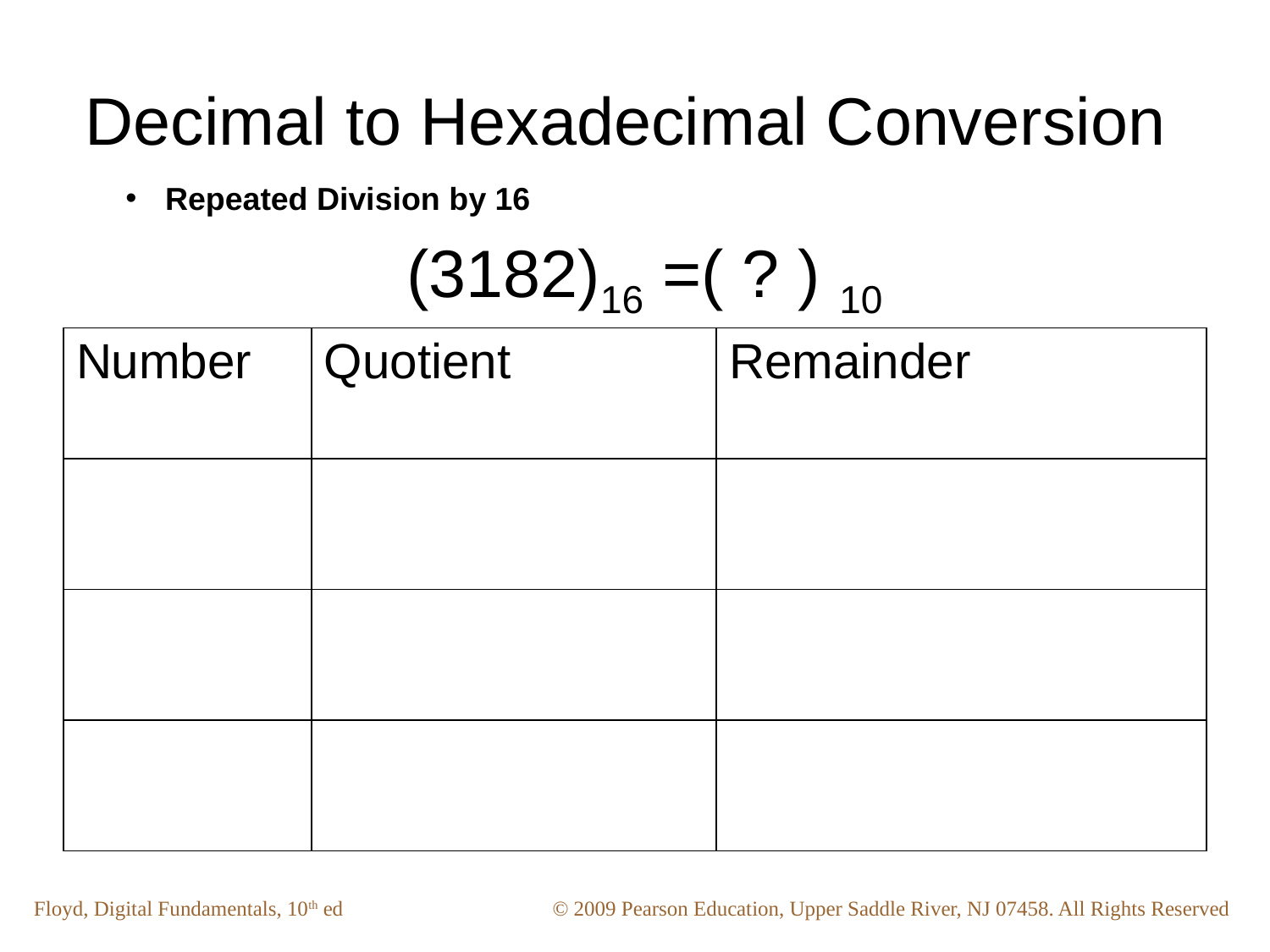

Decimal to Hexadecimal Conversion
# Repeated Division by 16
(3182)16 =( ? ) 10
| Number | Quotient | Remainder |
| --- | --- | --- |
|  |  |  |
|  |  |  |
|  |  |  |